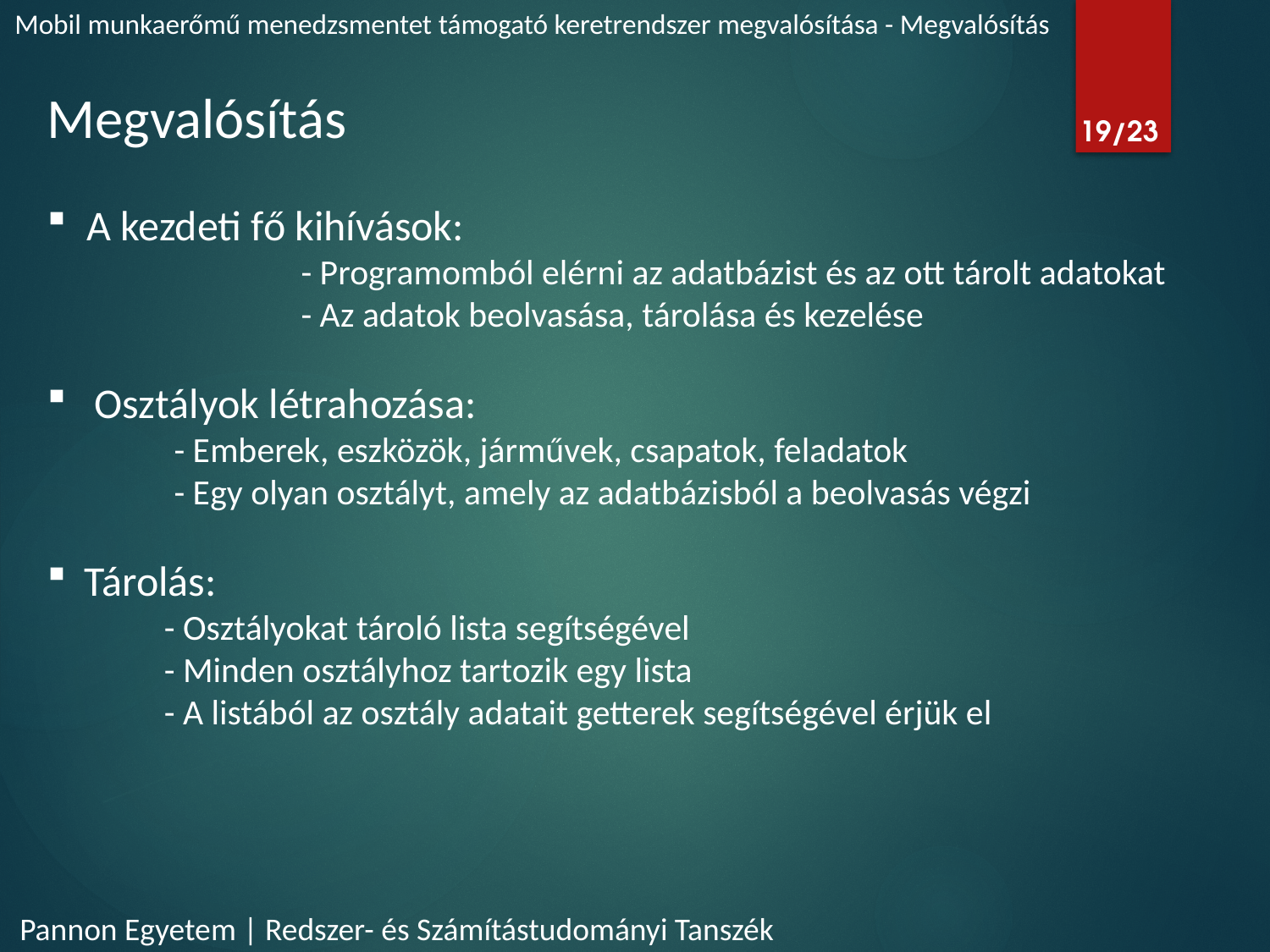

Mobil munkaerőmű menedzsmentet támogató keretrendszer megvalósítása - Megvalósítás
19/23
Megvalósítás
A kezdeti fő kihívások:
		- Programomból elérni az adatbázist és az ott tárolt adatokat
		- Az adatok beolvasása, tárolása és kezelése

Osztályok létrahozása:
- Emberek, eszközök, járművek, csapatok, feladatok
- Egy olyan osztályt, amely az adatbázisból a beolvasás végzi

Tárolás:
- Osztályokat tároló lista segítségével
- Minden osztályhoz tartozik egy lista
- A listából az osztály adatait getterek segítségével érjük el
Pannon Egyetem | Redszer- és Számítástudományi Tanszék